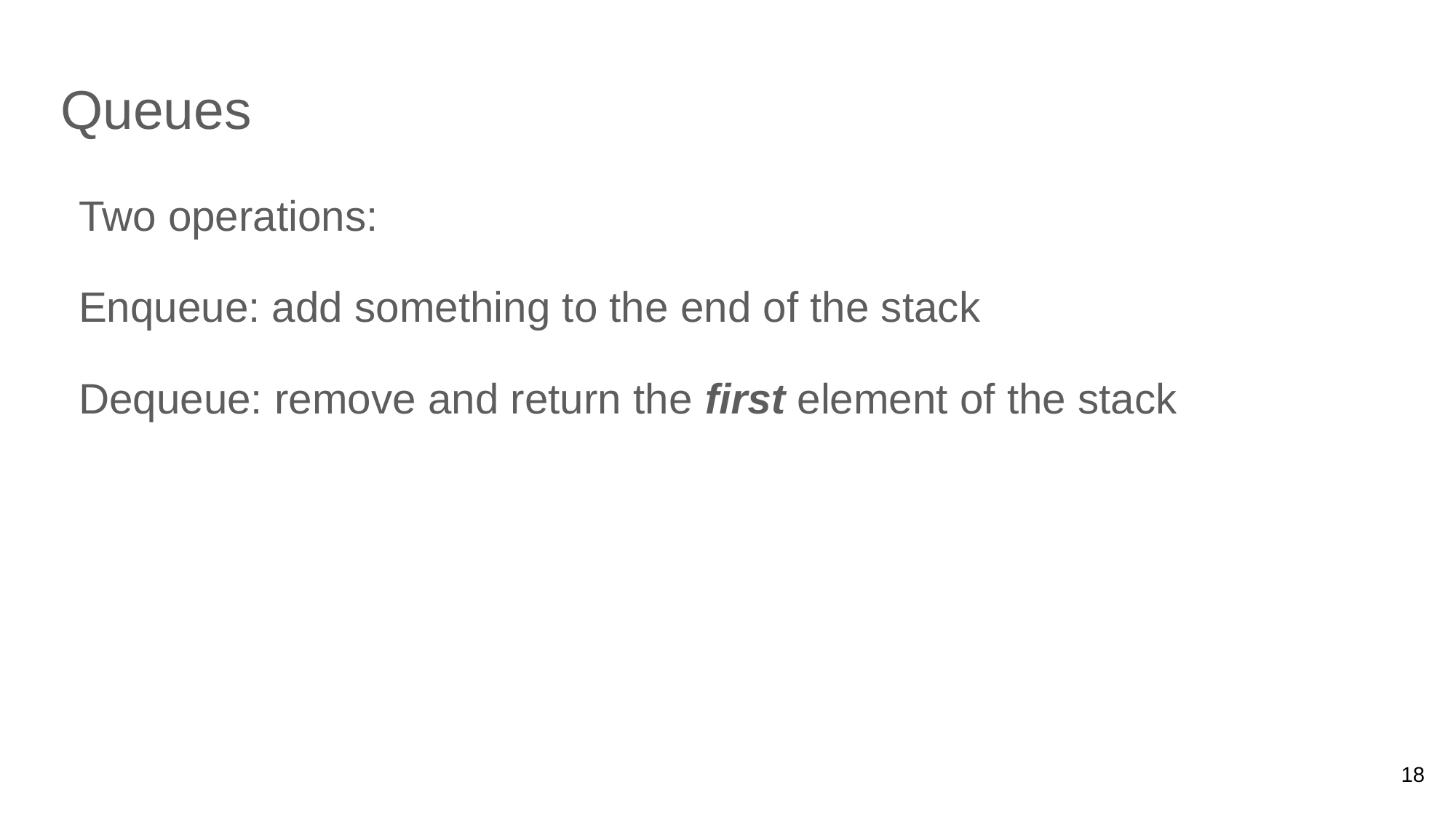

# Queues
Two operations:

Enqueue: add something to the end of the stack

Dequeue: remove and return the first element of the stack
18